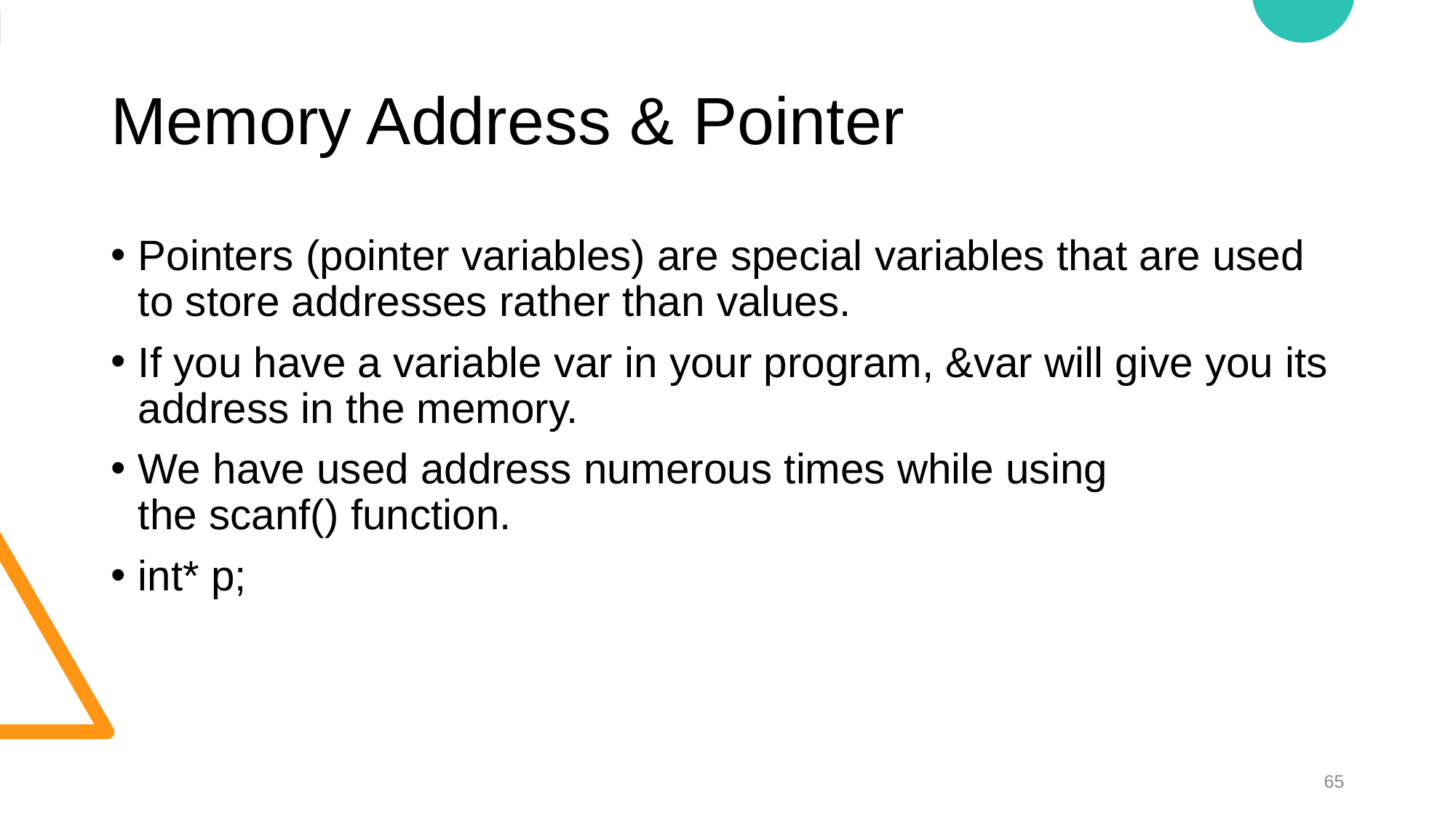

# Memory Address & Pointer
Pointers (pointer variables) are special variables that are used to store addresses rather than values.
If you have a variable var in your program, &var will give you its address in the memory.
We have used address numerous times while using the scanf() function.
int* p;

65